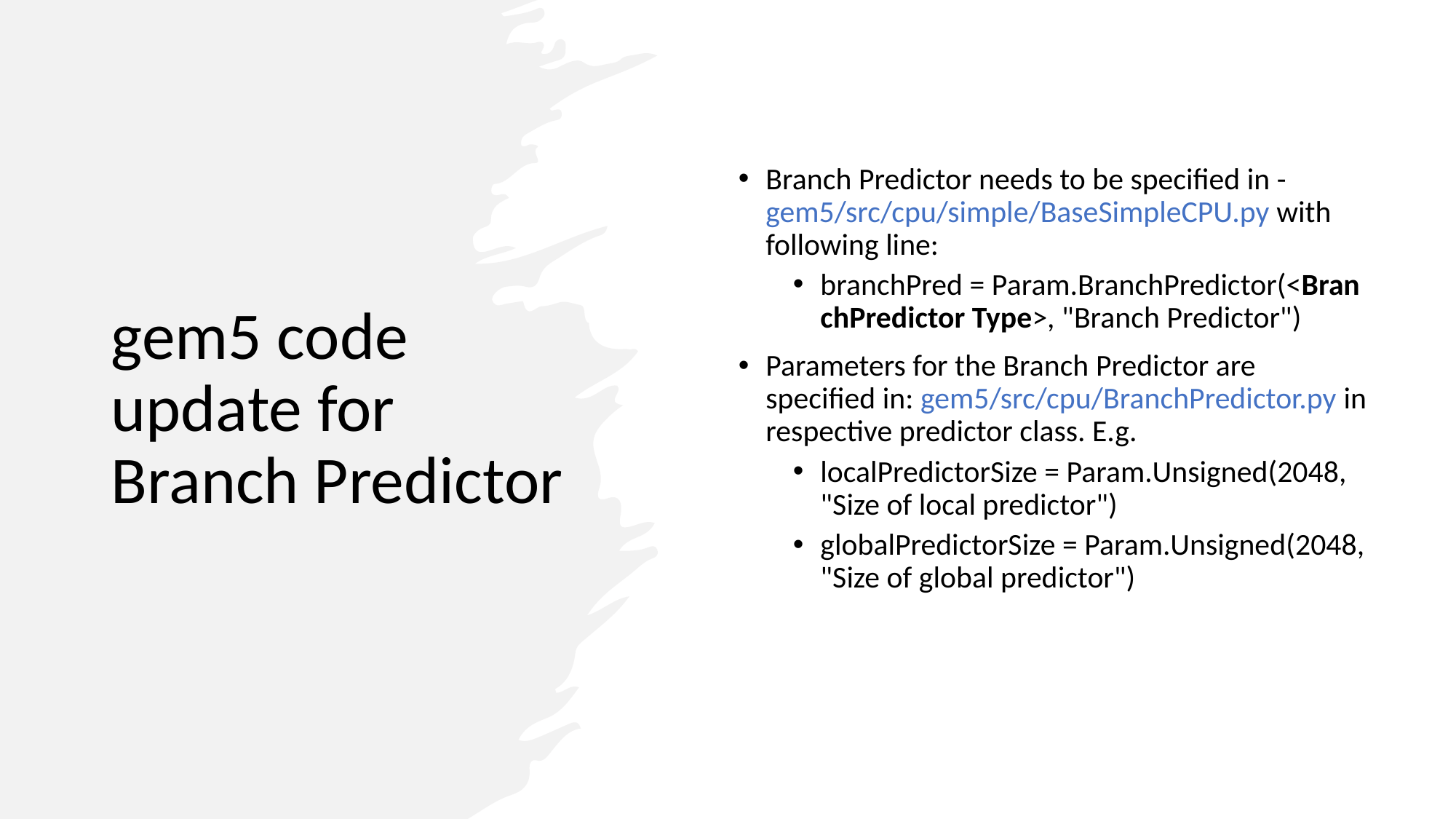

# gem5 code update for Branch Predictor
Branch Predictor needs to be specified in -gem5/src/cpu/simple/BaseSimpleCPU.py with following line:
branchPred = Param.BranchPredictor(<BranchPredictor Type>, "Branch Predictor")
Parameters for the Branch Predictor are specified in: gem5/src/cpu/BranchPredictor.py in respective predictor class. E.g.
localPredictorSize = Param.Unsigned(2048, "Size of local predictor")
globalPredictorSize = Param.Unsigned(2048, "Size of global predictor")